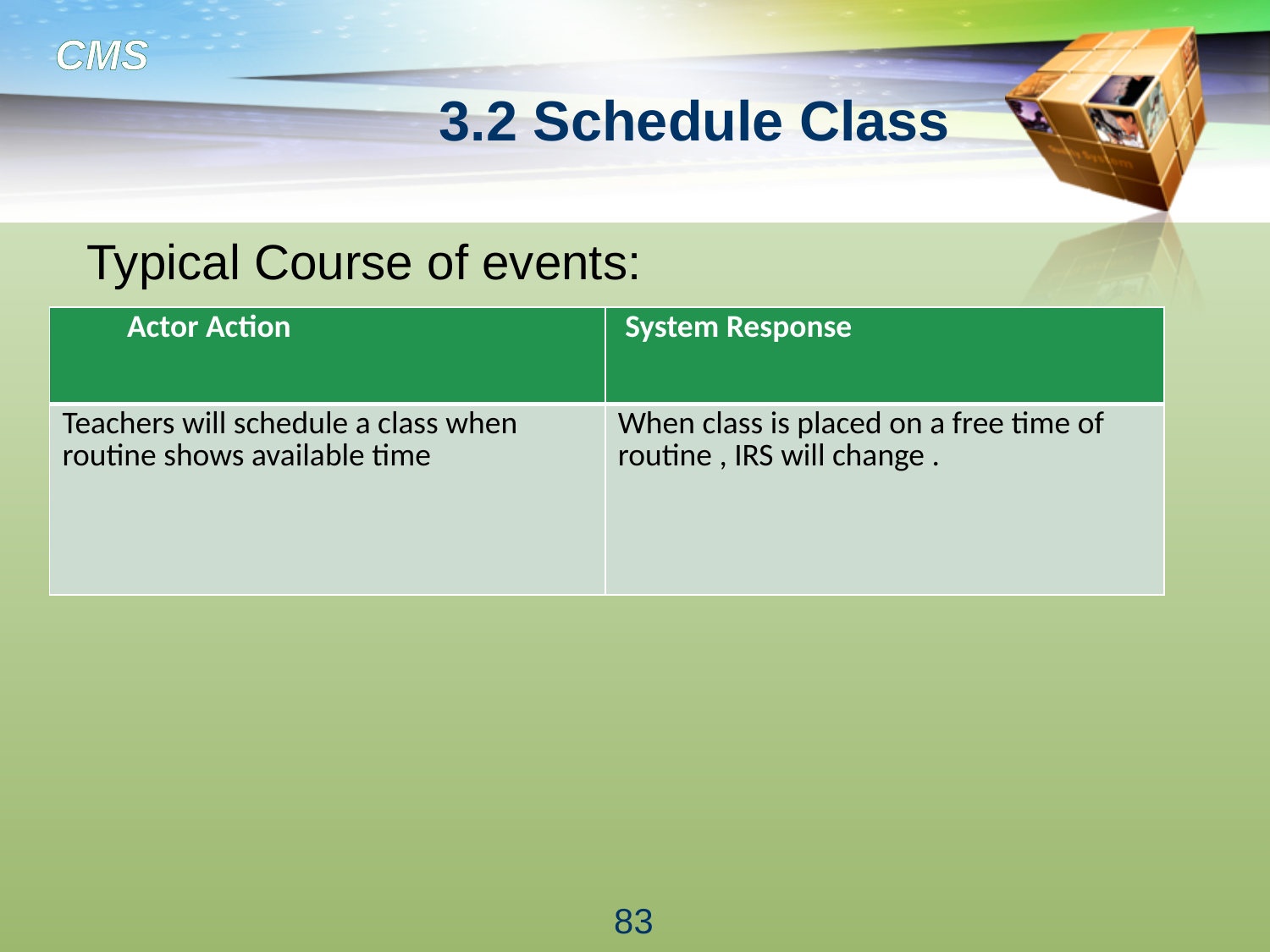

# 3.2 Schedule Class
Typical Course of events:

| Actor Action | System Response |
| --- | --- |
| Teachers will schedule a class when routine shows available time | When class is placed on a free time of routine , IRS will change . |
83